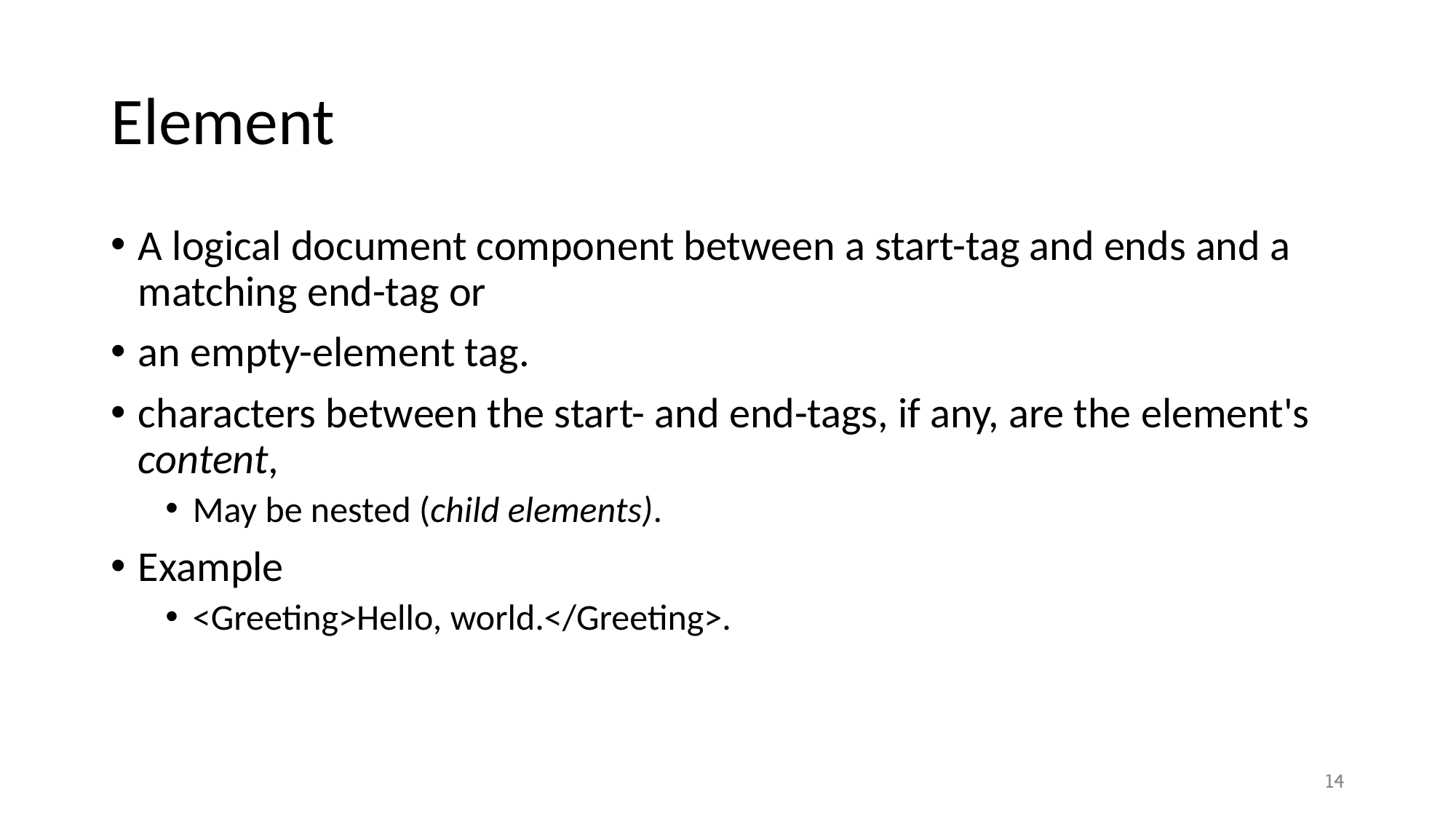

# Element
A logical document component between a start-tag and ends and a matching end-tag or
an empty-element tag.
characters between the start- and end-tags, if any, are the element's content,
May be nested (child elements).
Example
<Greeting>Hello, world.</Greeting>.
14